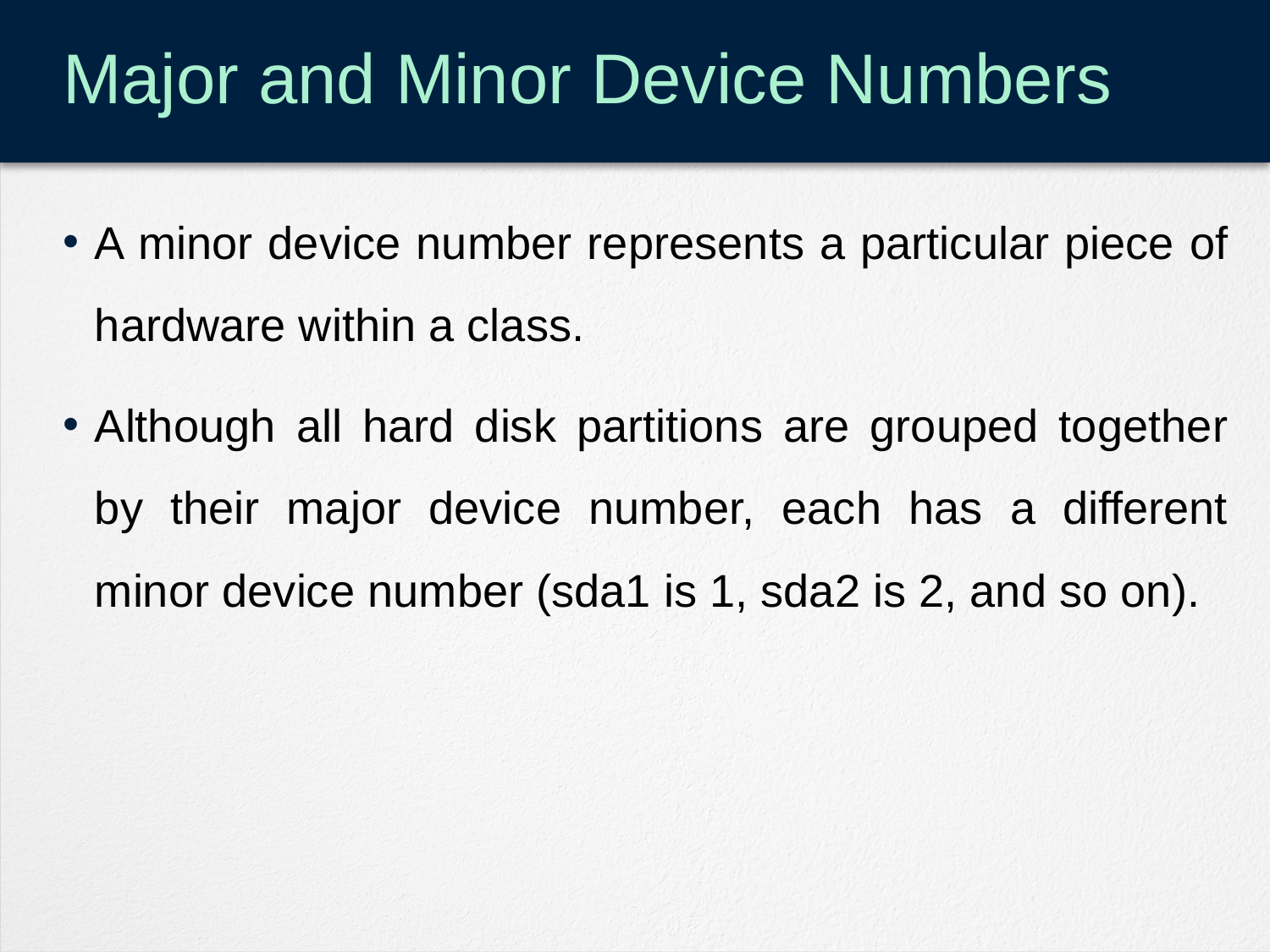

# Major and Minor Device Numbers
A minor device number represents a particular piece of hardware within a class.
Although all hard disk partitions are grouped together by their major device number, each has a different minor device number (sda1 is 1, sda2 is 2, and so on).